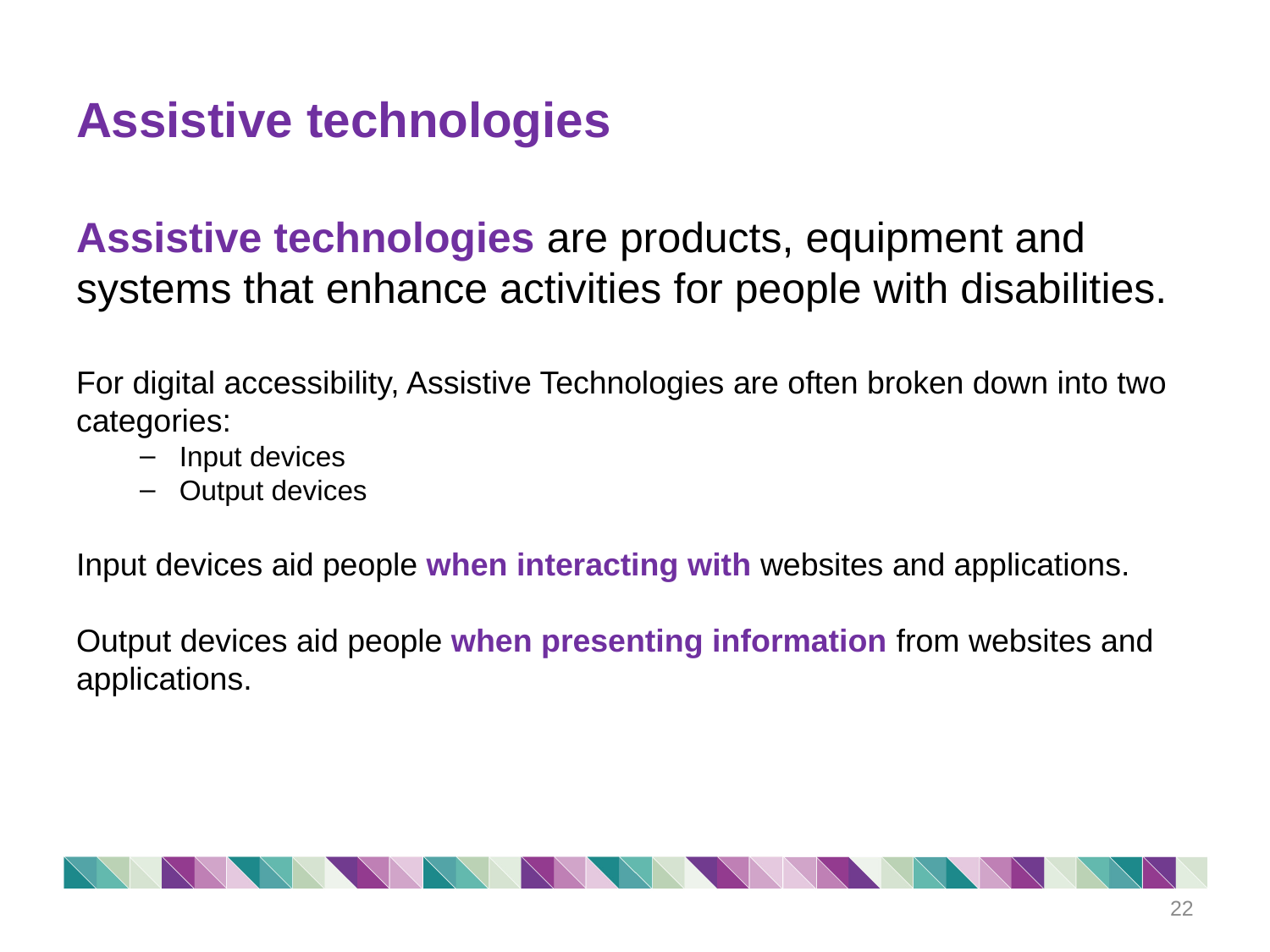

# Assistive technologies
Assistive technologies are products, equipment and systems that enhance activities for people with disabilities.

For digital accessibility, Assistive Technologies are often broken down into two categories:
Input devices
Output devices

Input devices aid people when interacting with websites and applications.

Output devices aid people when presenting information from websites and applications.
22